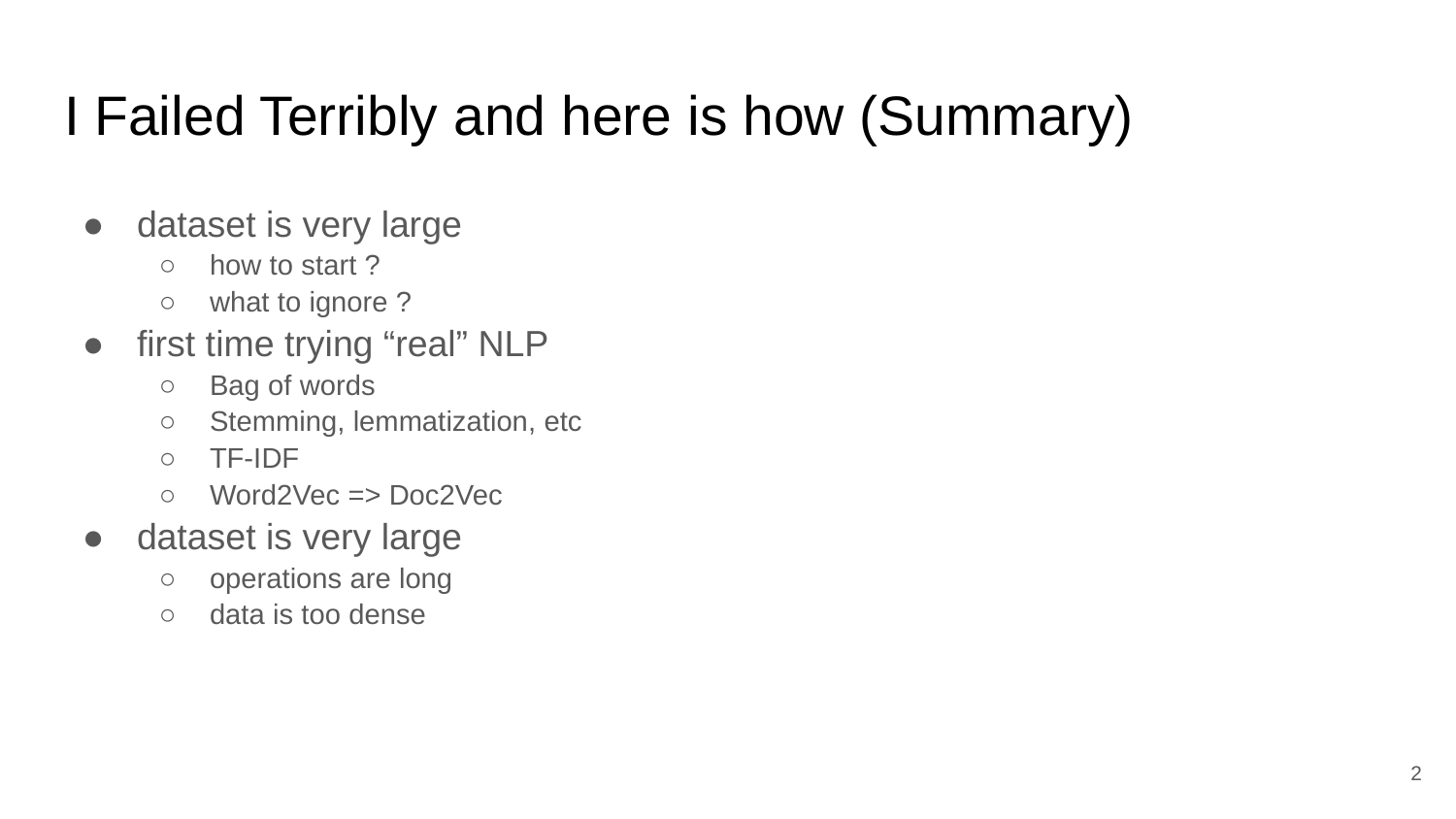

# I Failed Terribly and here is how (Summary)
dataset is very large
how to start ?
what to ignore ?
first time trying “real” NLP
Bag of words
Stemming, lemmatization, etc
TF-IDF
Word2Vec => Doc2Vec
dataset is very large
operations are long
data is too dense
2